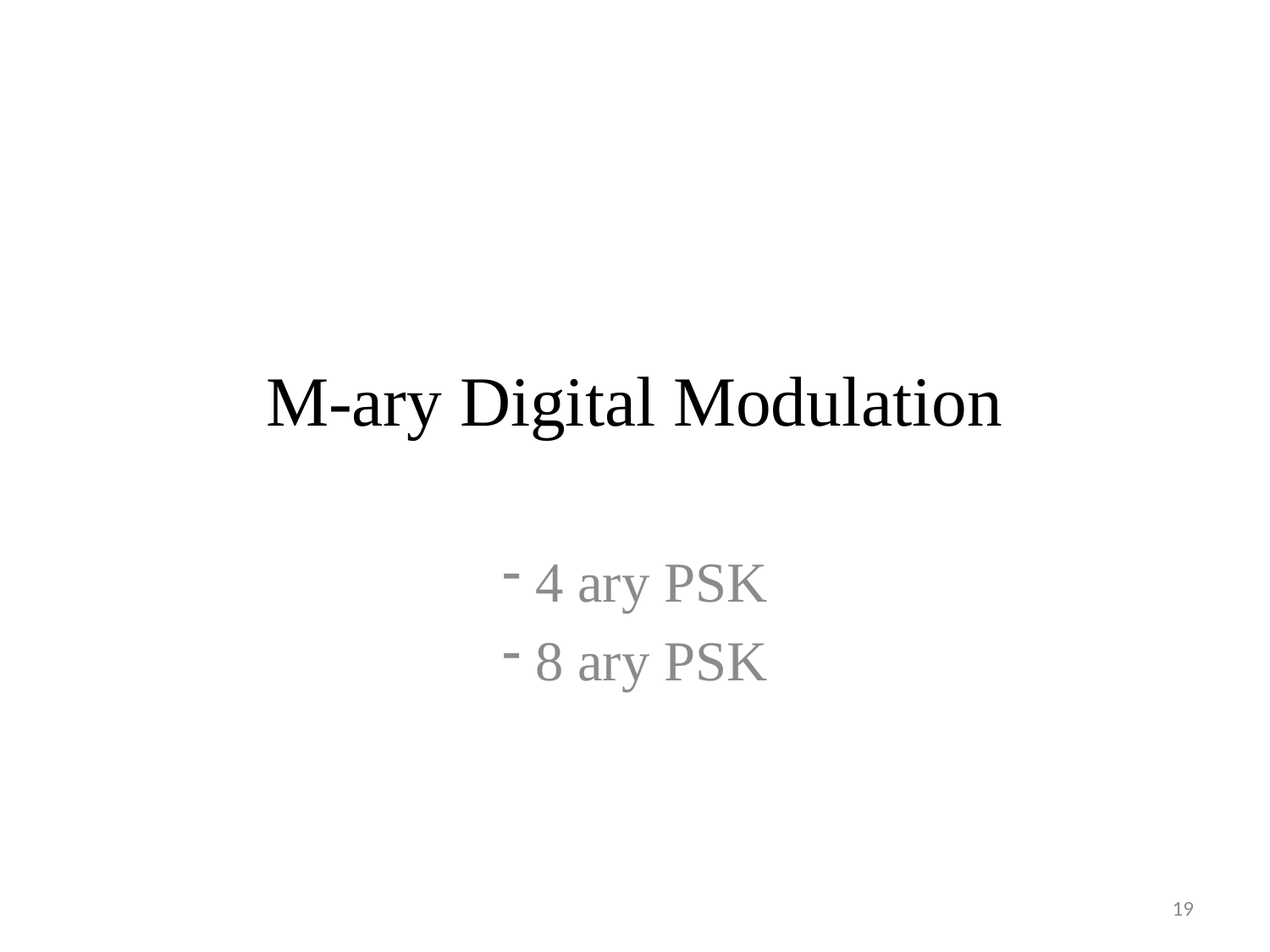

# M-ary Digital Modulation
 4 ary PSK
 8 ary PSK

19